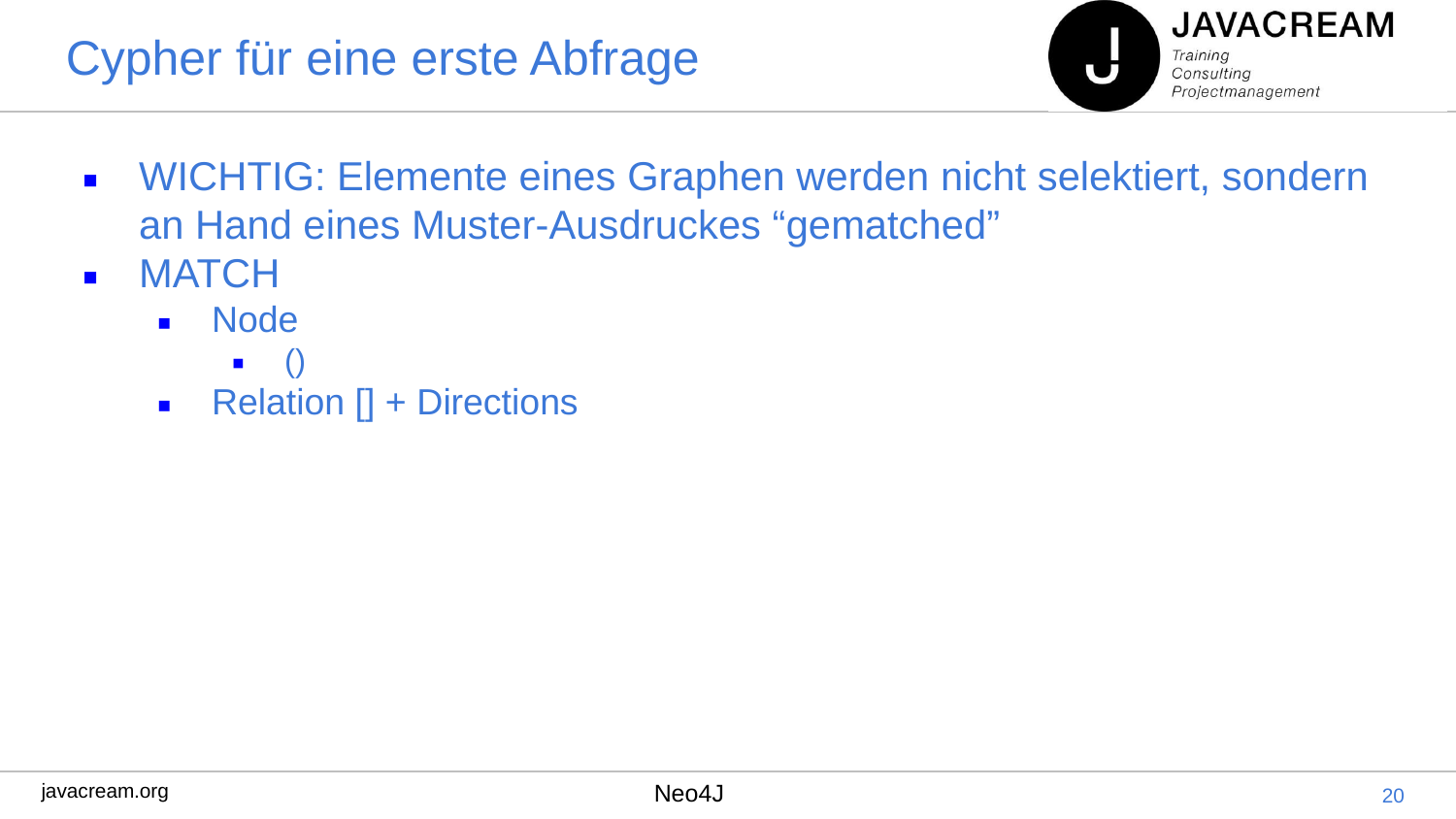

# Cypher für eine erste Abfrage
WICHTIG: Elemente eines Graphen werden nicht selektiert, sondern an Hand eines Muster-Ausdruckes “gematched”
MATCH
Node
()
Relation [] + Directions

20